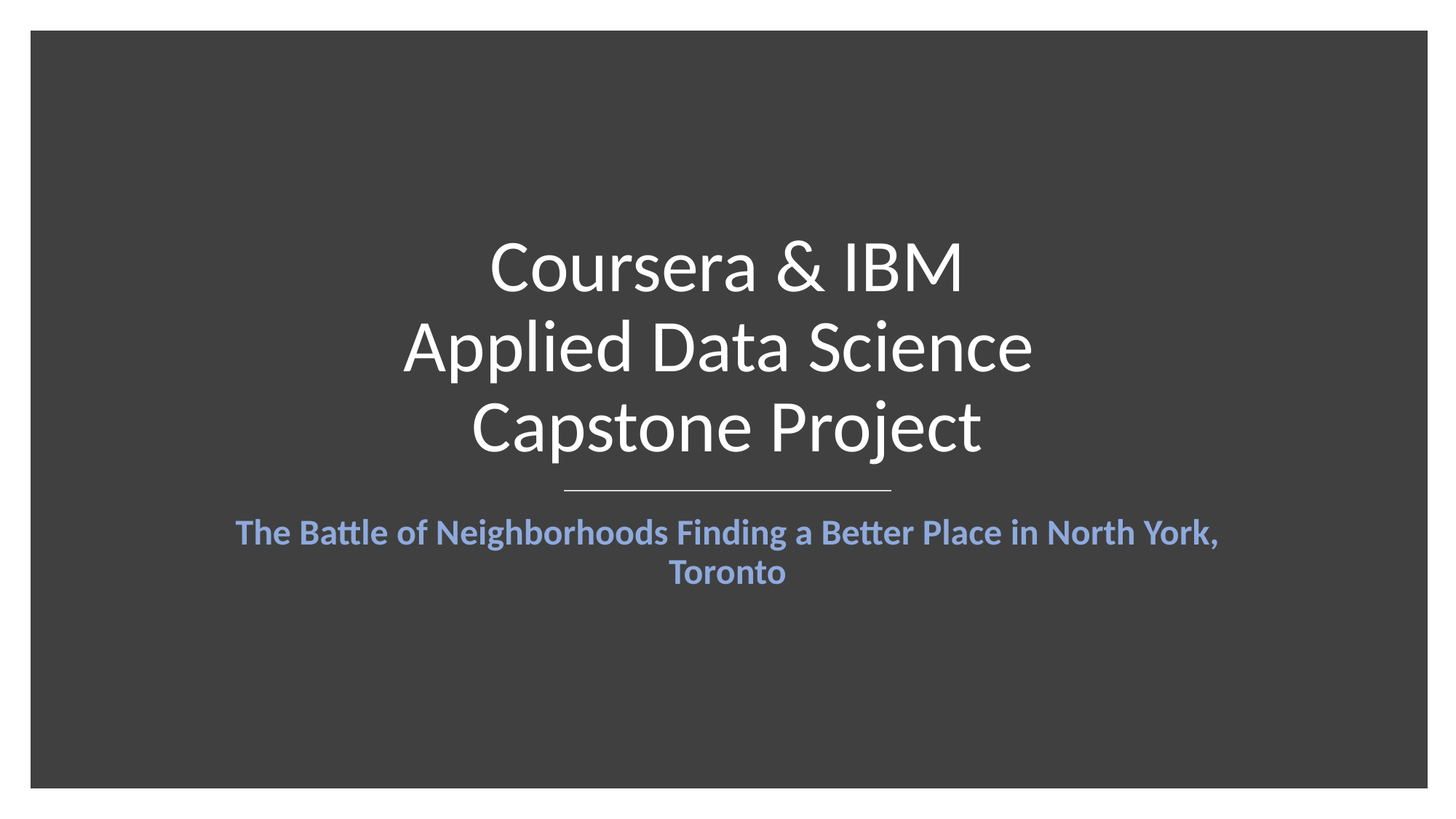

# Coursera & IBM Applied Data Science Capstone Project
The Battle of Neighborhoods Finding a Better Place in North York, Toronto